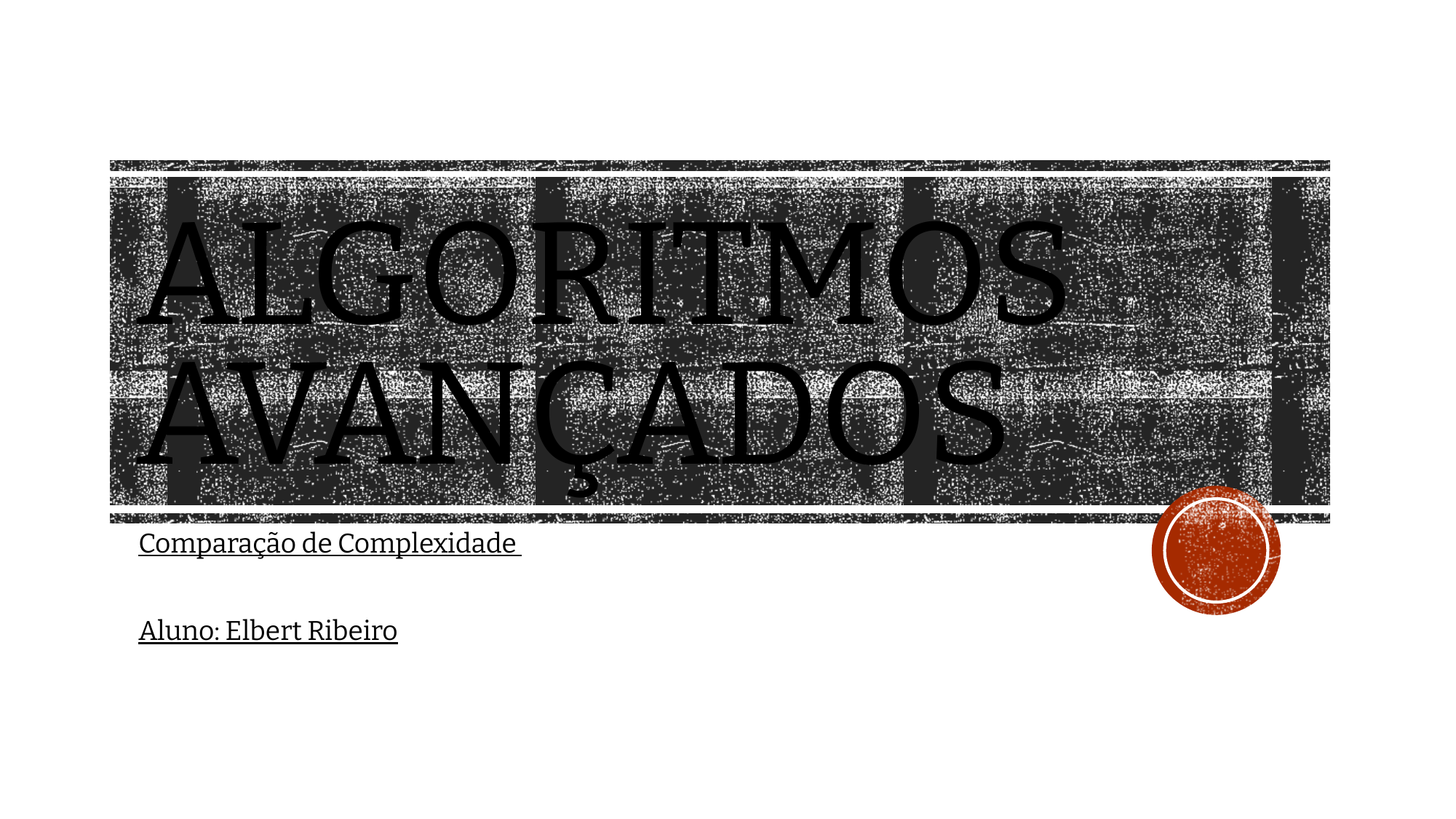

# Algoritmos Avançados
Comparação de Complexidade

Aluno: Elbert Ribeiro